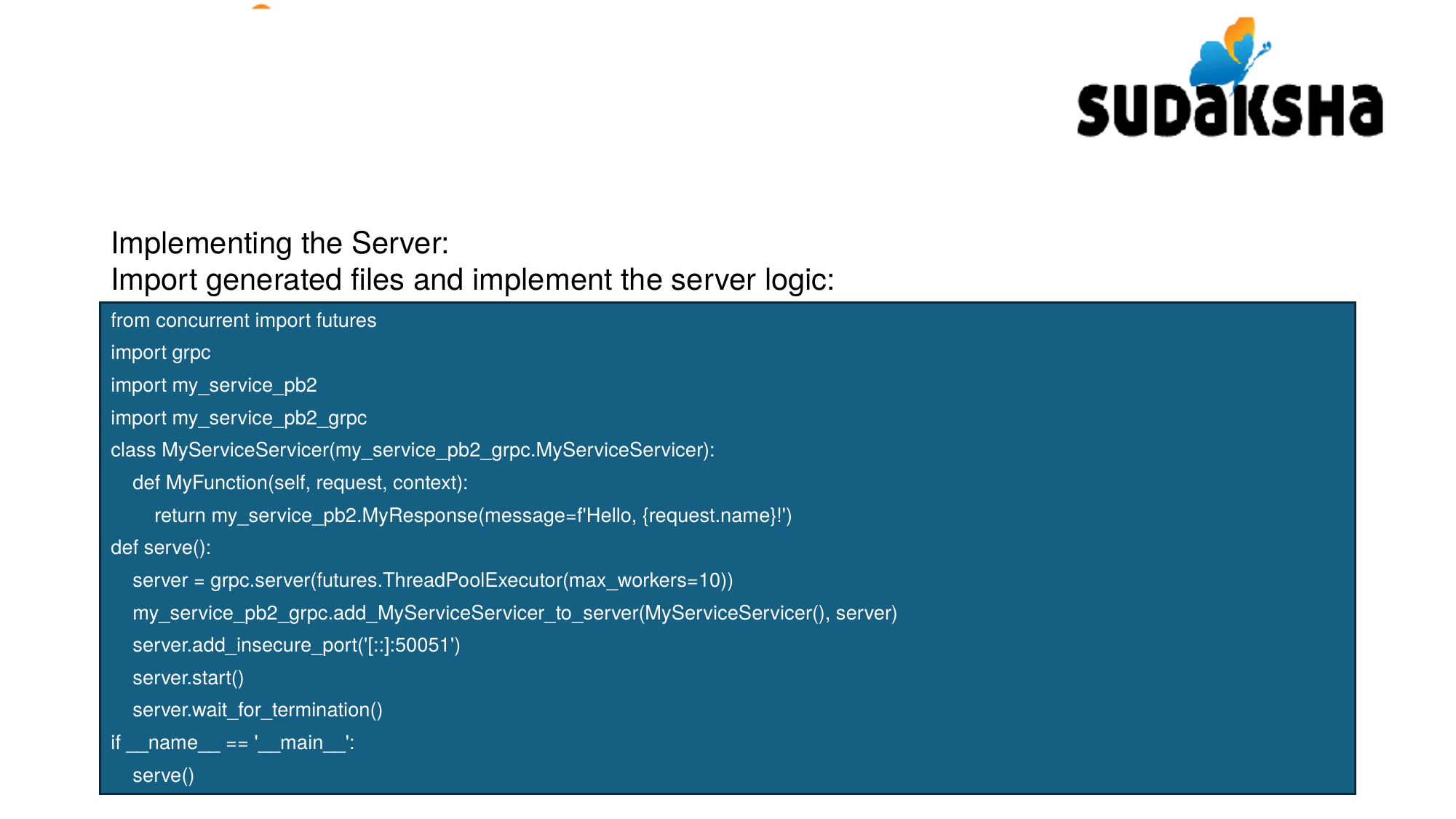

Implementing the Server:
Import generated files and implement the server logic:
from concurrent import futures
import grpc
import my_service_pb2
import my_service_pb2_grpc
class MyServiceServicer(my_service_pb2_grpc.MyServiceServicer):
    def MyFunction(self, request, context):
        return my_service_pb2.MyResponse(message=f'Hello, {request.name}!')
def serve():
    server = grpc.server(futures.ThreadPoolExecutor(max_workers=10))
    my_service_pb2_grpc.add_MyServiceServicer_to_server(MyServiceServicer(), server)
    server.add_insecure_port('[::]:50051')
    server.start()
    server.wait_for_termination()
if __name__ == '__main__':
    serve()